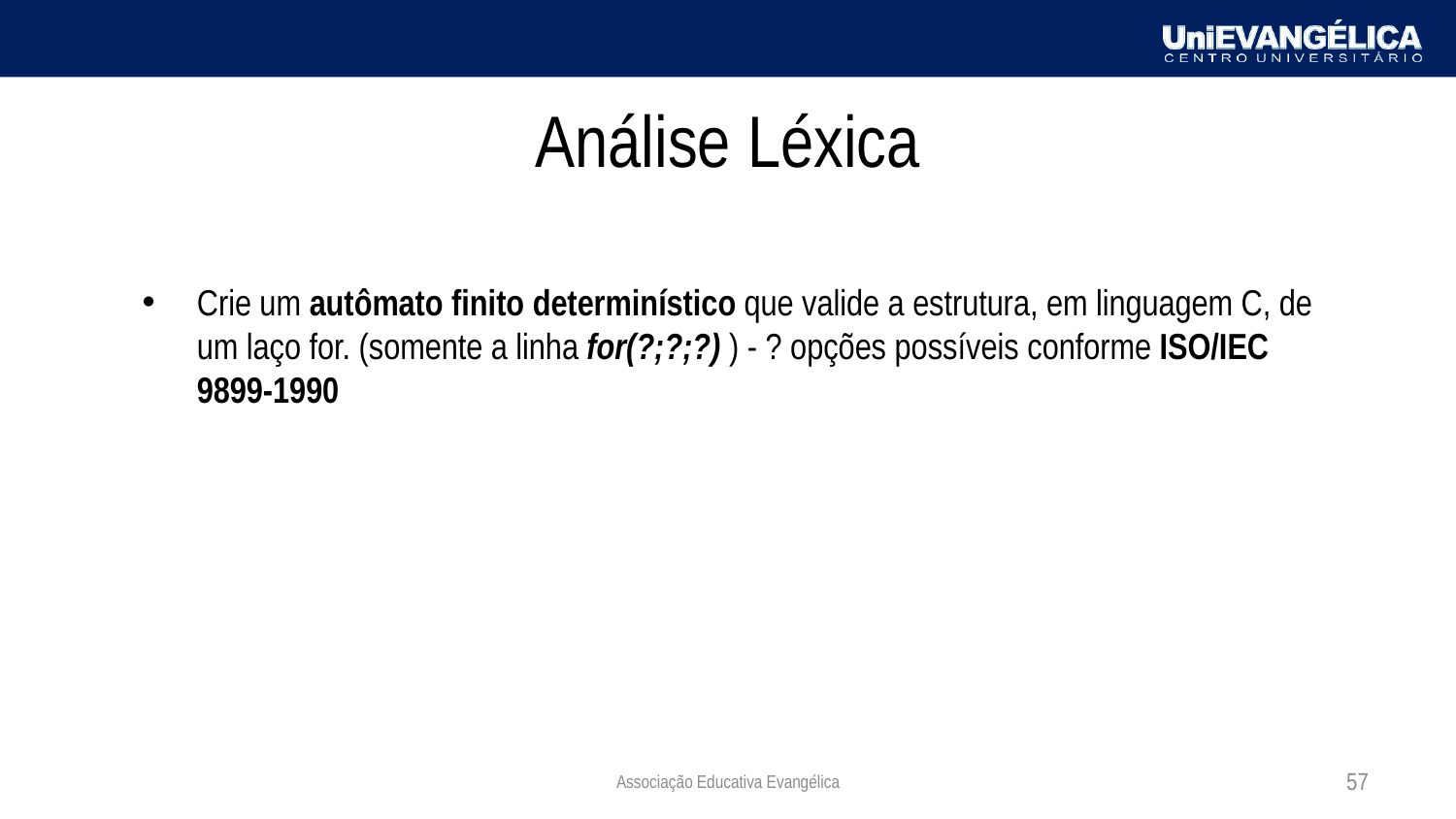

# Análise Léxica

Crie um autômato finito determinístico que valide a estrutura, em linguagem C, de um laço for. (somente a linha for(?;?;?) ) - ? opções possíveis conforme ISO/IEC 9899-1990
Associação Educativa Evangélica
57